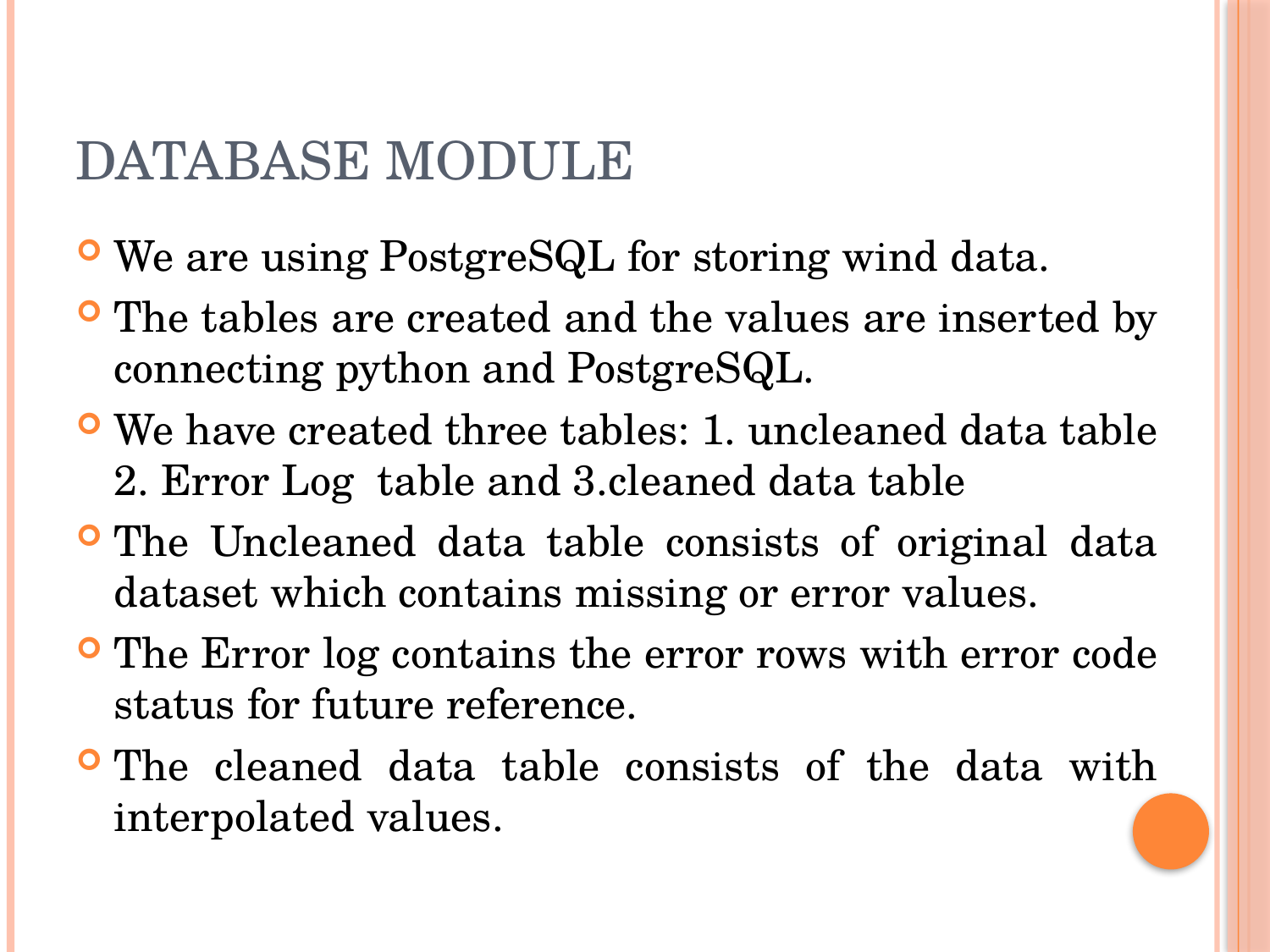

# Database module
We are using PostgreSQL for storing wind data.
The tables are created and the values are inserted by connecting python and PostgreSQL.
We have created three tables: 1. uncleaned data table 2. Error Log  table and 3.cleaned data table
The Uncleaned data table consists of original data dataset which contains missing or error values.
The Error log contains the error rows with error code status for future reference.
The cleaned data table consists of the data with interpolated values.